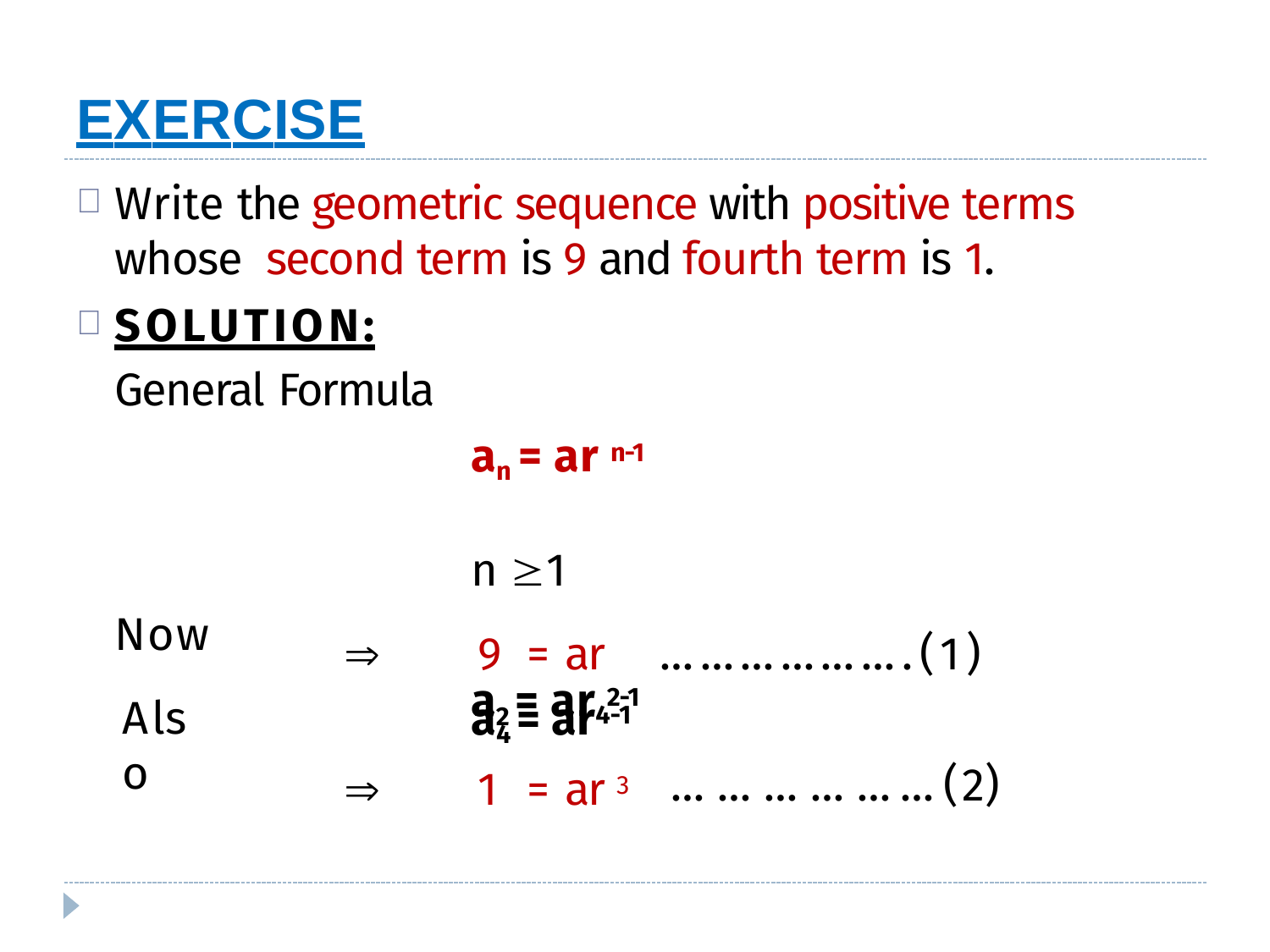

# EXERCISE
Write the geometric sequence with positive terms whose  second term is 9 and fourth term is 1.
SOLUTION:
General Formula
an = ar n-1	n ≥1
Now
a2 = ar 2-1
⇒	9	= ar
a4 = ar4-1
⇒	1	= ar 3
……………….(1)
Also
………………(2)